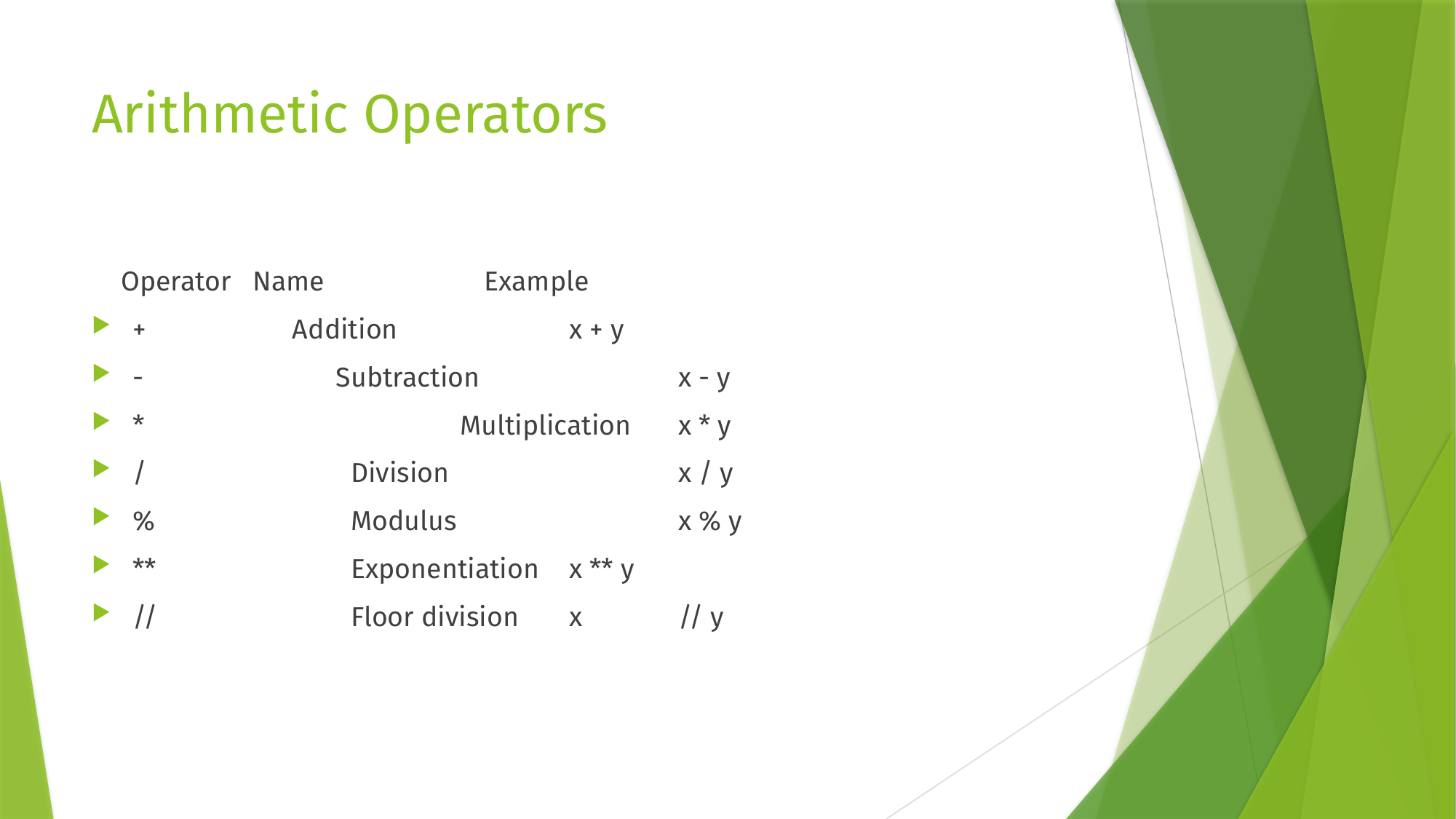

# Arithmetic Operators
    Operator   Name	         Example
+	       Addition	         	x + y
-	             Subtraction	  	x - y
*			Multiplication 	x * y
/		Division		  	x / y
%		Modulus		 	x % y
**		Exponentiation	x ** y
//	  	Floor division	x  	// y